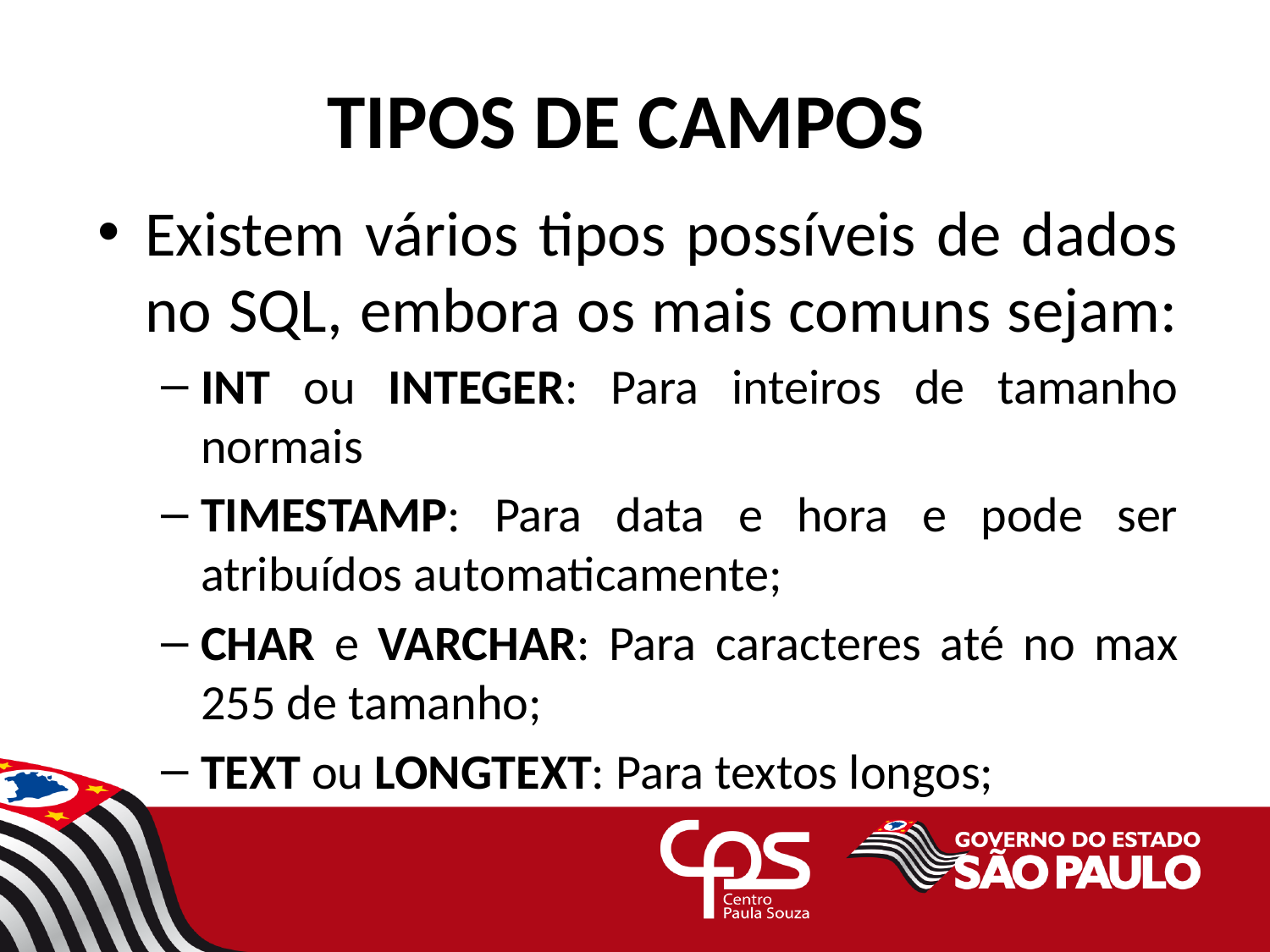

# TIPOS DE CAMPOS
Existem vários tipos possíveis de dados no SQL, embora os mais comuns sejam:
INT ou INTEGER: Para inteiros de tamanho normais
TIMESTAMP: Para data e hora e pode ser atribuídos automaticamente;
CHAR e VARCHAR: Para caracteres até no max 255 de tamanho;
TEXT ou LONGTEXT: Para textos longos;